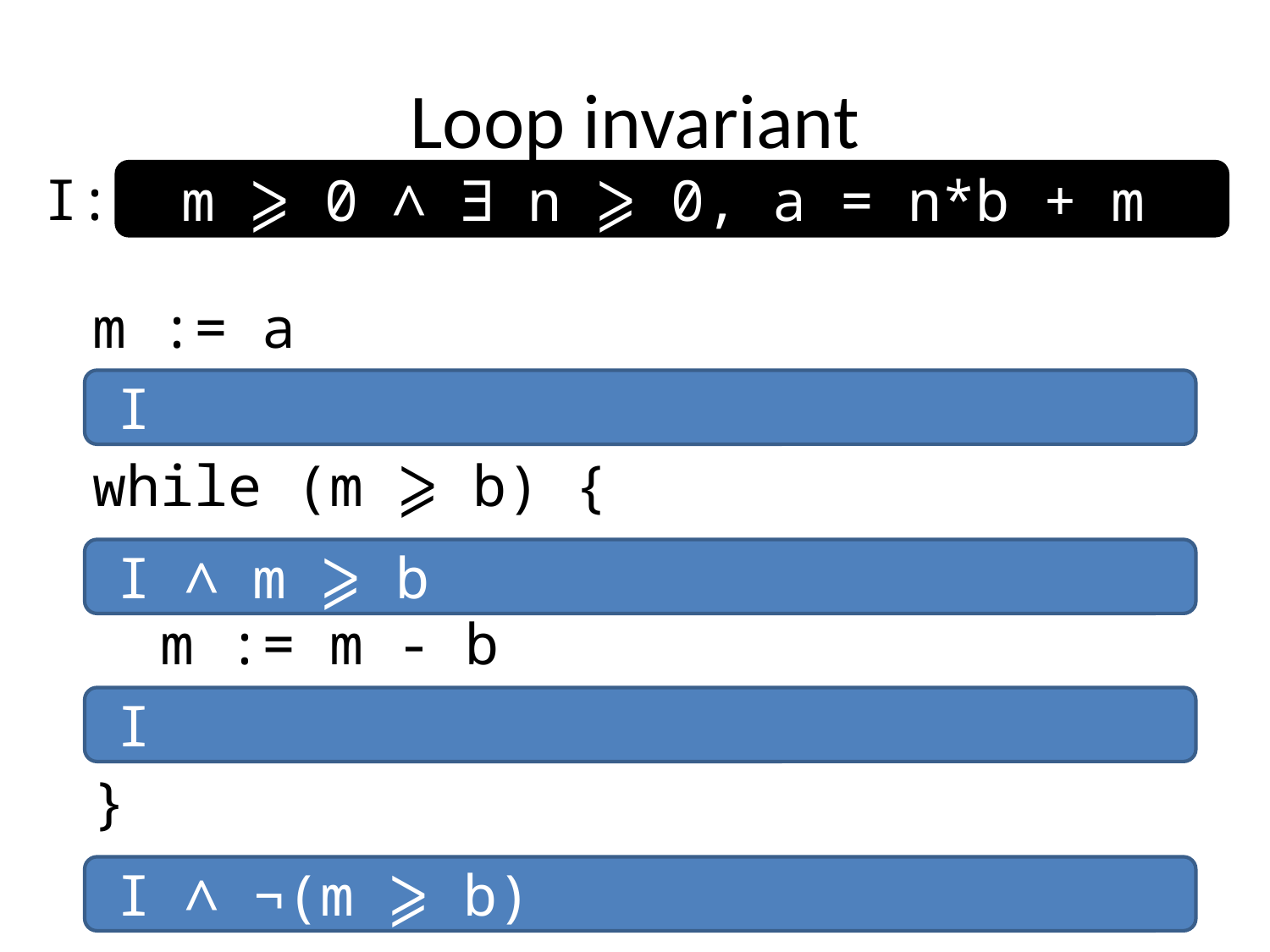

# Loop invariant
I:
m ⩾ 0 ∧ ∃ n ⩾ 0, a = n*b + m
m := a

while (m ⩾ b) {

  m := m - b

}
I
I ∧ m ⩾ b
I
I ∧ ¬(m ⩾ b)